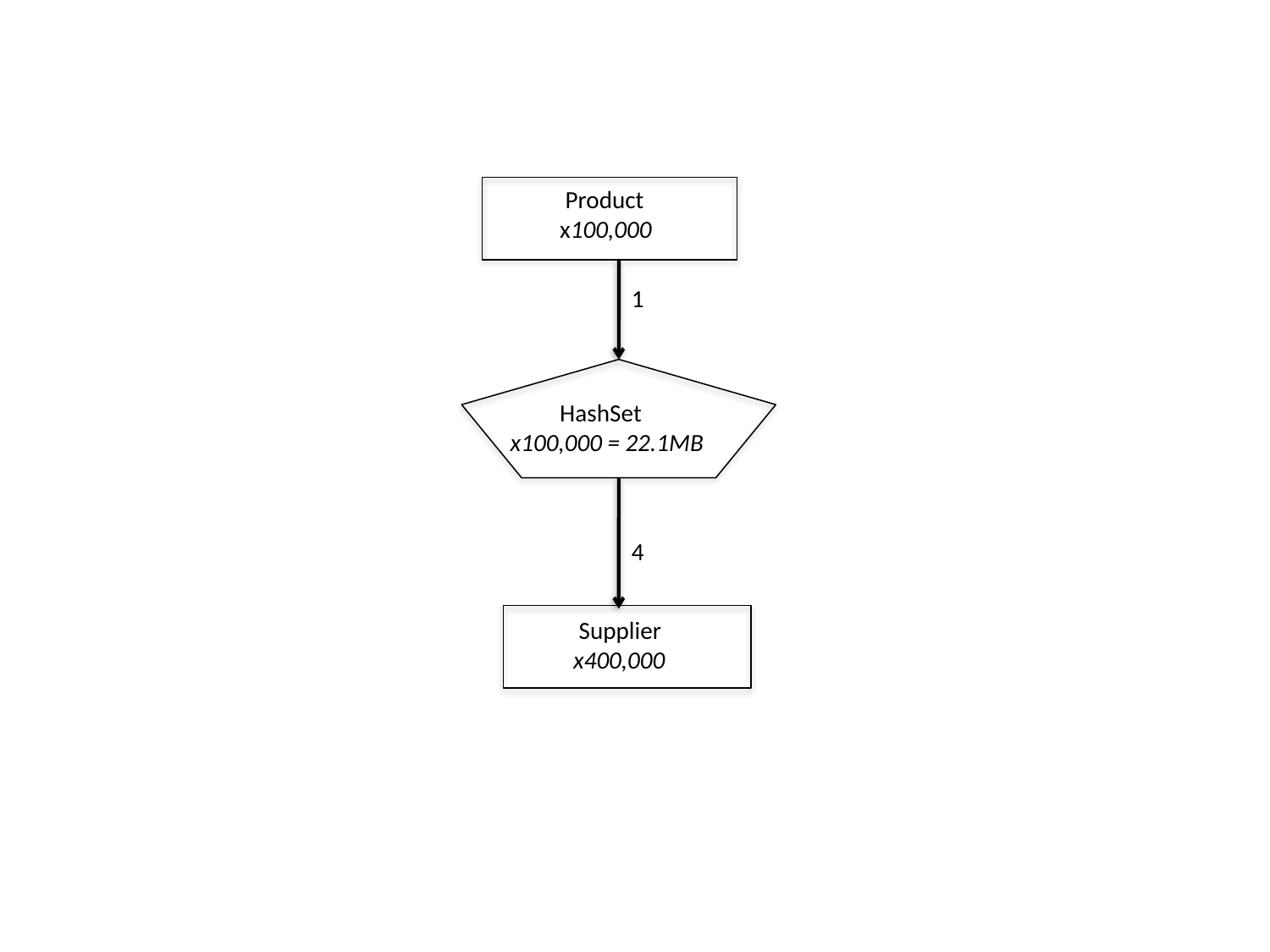

Product
        x100,000
1

         HashSet
x100,000 = 22.1MB
4

         Supplier
        x400,000